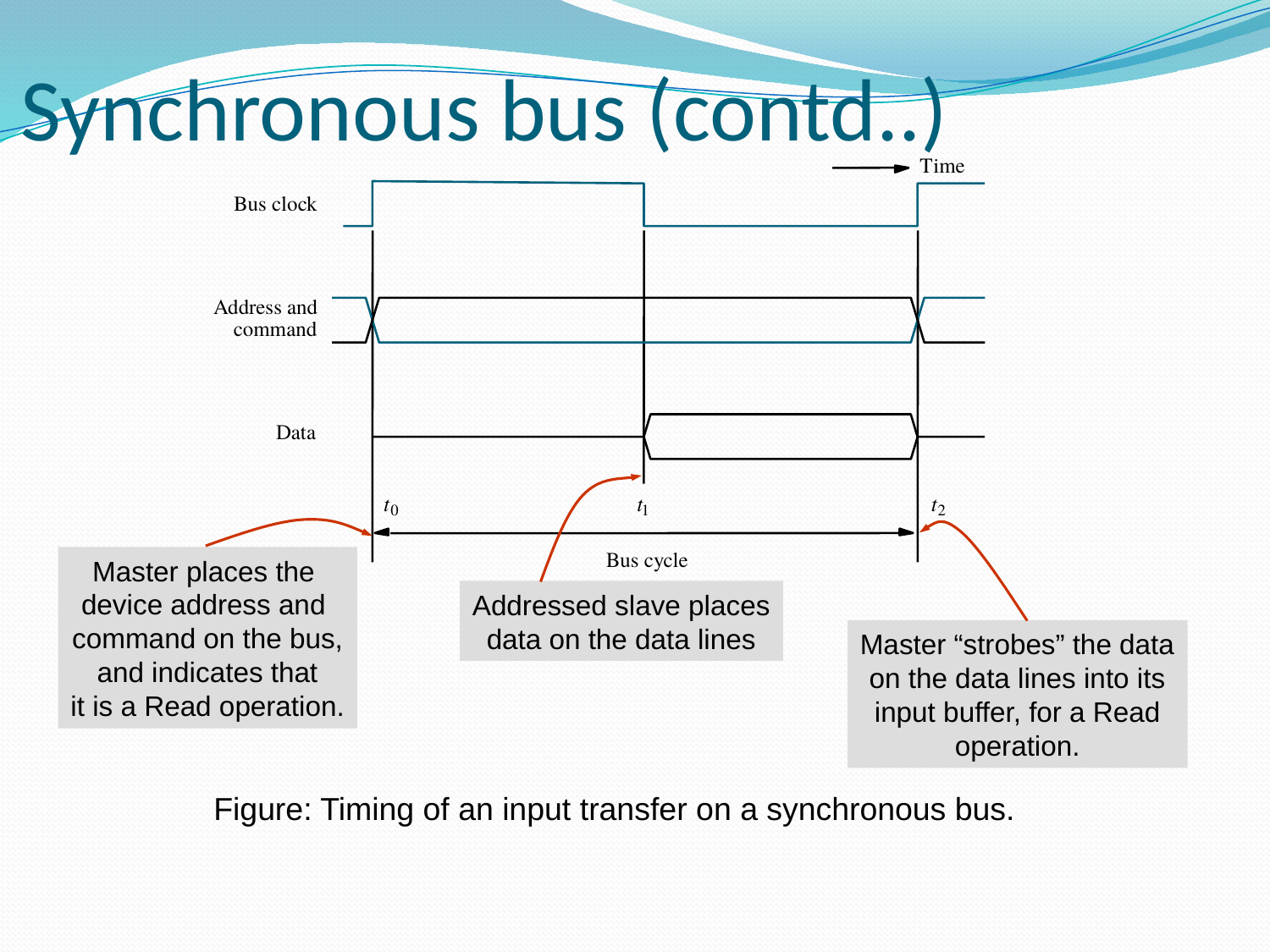

# Synchronous bus (contd..)
T
ime

Bus clock

Address and

command

Data

t
t
t
0
1
2

Bus cycle
Master places the
device address and
command on the bus,
and indicates that
it is a Read operation.
Addressed slave places
data on the data lines
Master “strobes” the data
on the data lines into its
input buffer, for a Read
operation.
Figure: Timing of an input transfer on a synchronous bus.